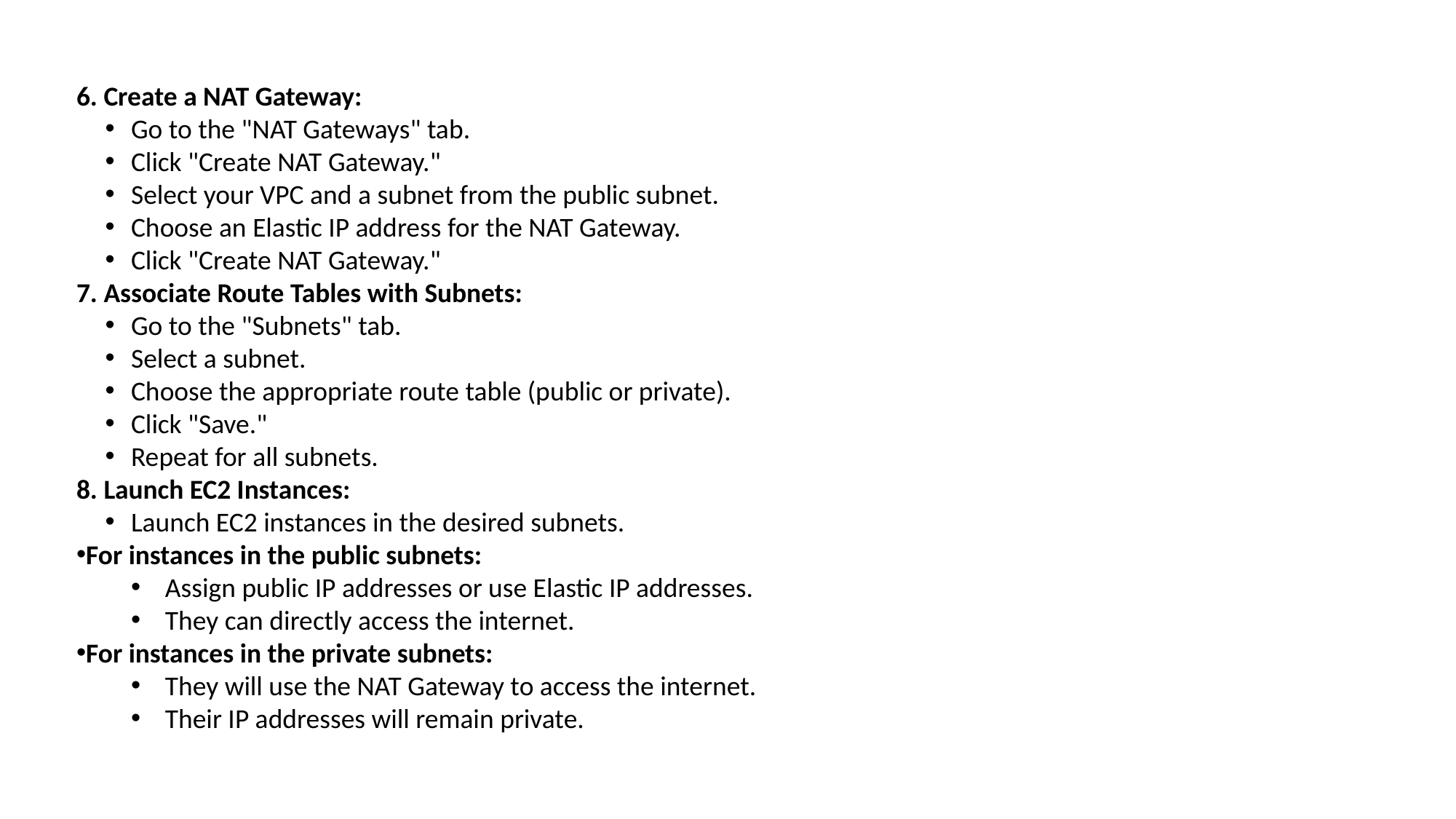

6. Create a NAT Gateway:
Go to the "NAT Gateways" tab.
Click "Create NAT Gateway."
Select your VPC and a subnet from the public subnet.
Choose an Elastic IP address for the NAT Gateway.
Click "Create NAT Gateway."
7. Associate Route Tables with Subnets:
Go to the "Subnets" tab.
Select a subnet.
Choose the appropriate route table (public or private).
Click "Save."
Repeat for all subnets.
8. Launch EC2 Instances:
Launch EC2 instances in the desired subnets.
For instances in the public subnets:
Assign public IP addresses or use Elastic IP addresses.
They can directly access the internet.
For instances in the private subnets:
They will use the NAT Gateway to access the internet.
Their IP addresses will remain private.